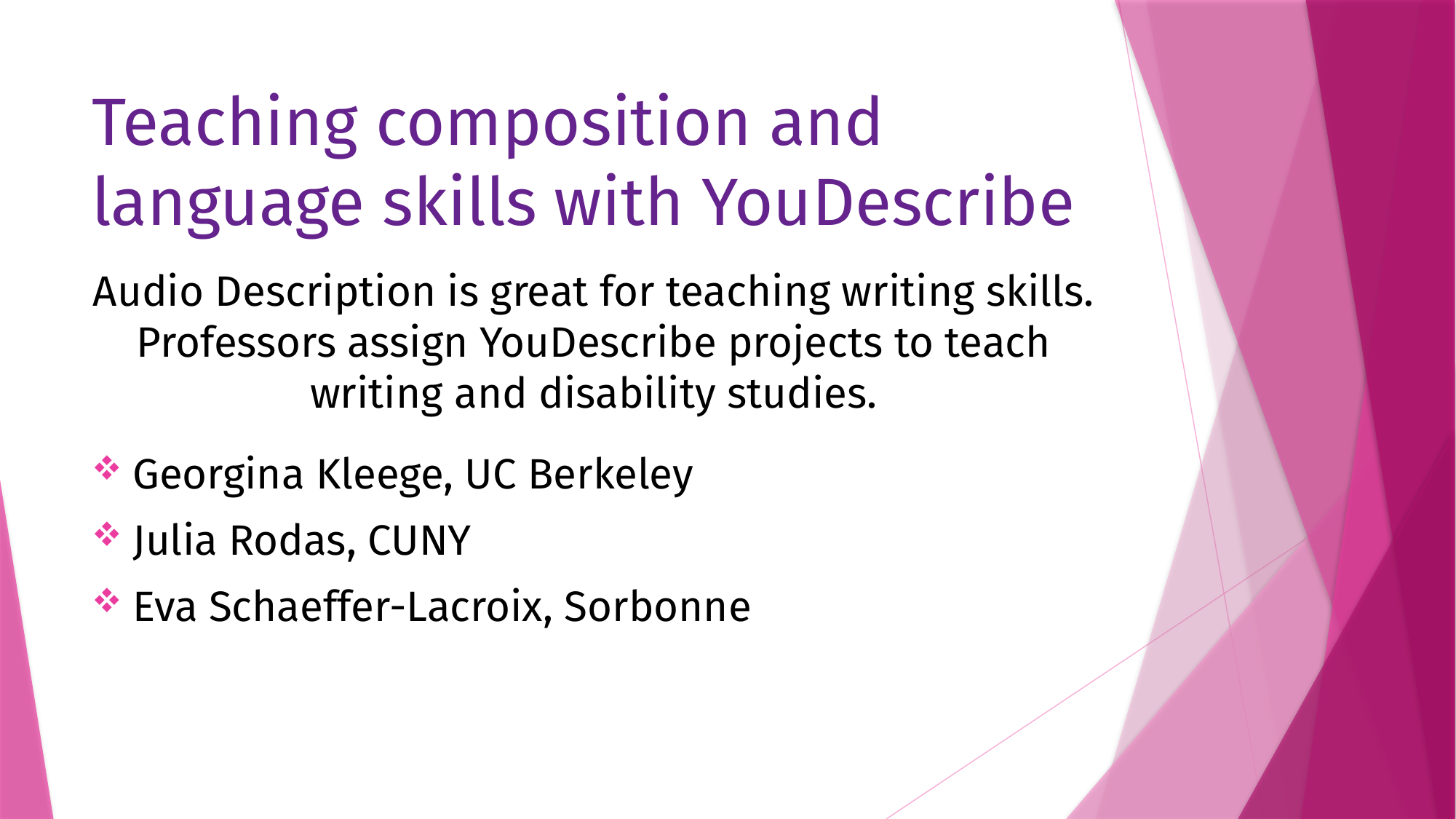

# Teaching composition and language skills with YouDescribe
Audio Description is great for teaching writing skills.
Professors assign YouDescribe projects to teach writing and disability studies.
Georgina Kleege, UC Berkeley
Julia Rodas, CUNY
Eva Schaeffer-Lacroix, Sorbonne